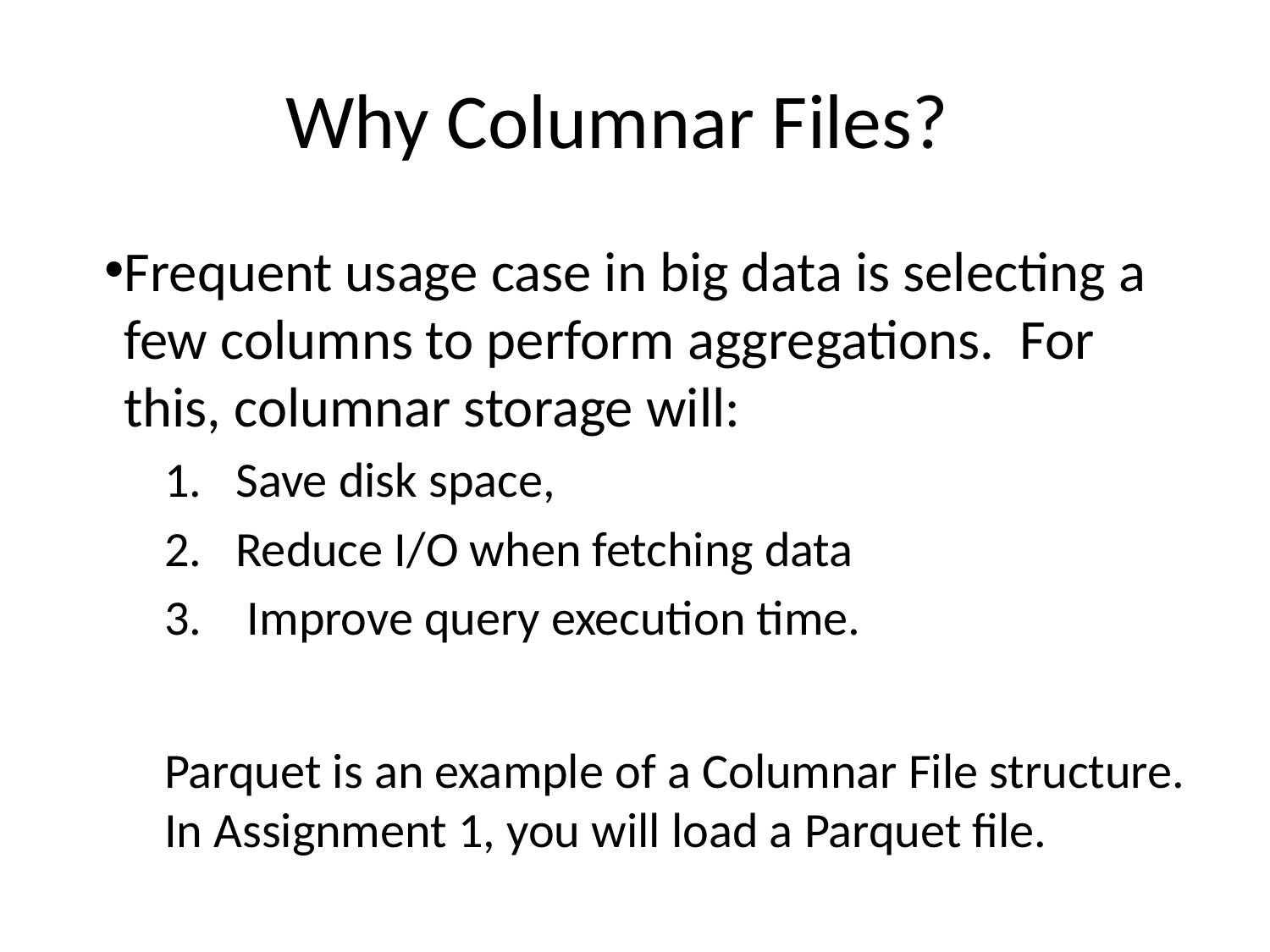

# Why Columnar Files?
Frequent usage case in big data is selecting a few columns to perform aggregations.  For this, columnar storage will:
Save disk space,
Reduce I/O when fetching data
 Improve query execution time.

Parquet is an example of a Columnar File structure. In Assignment 1, you will load a Parquet file.